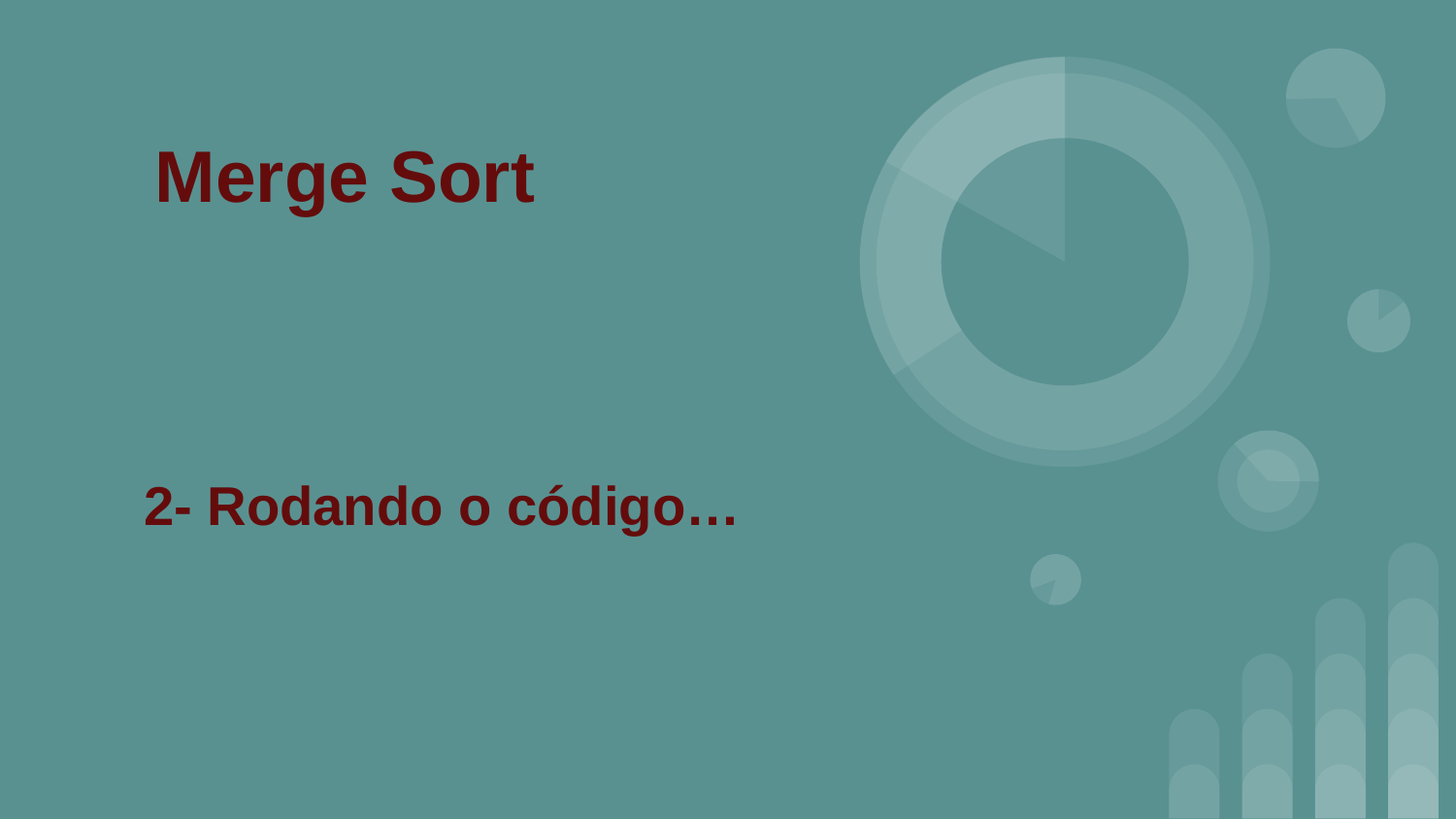

Merge Sort
# 2- Rodando o código…